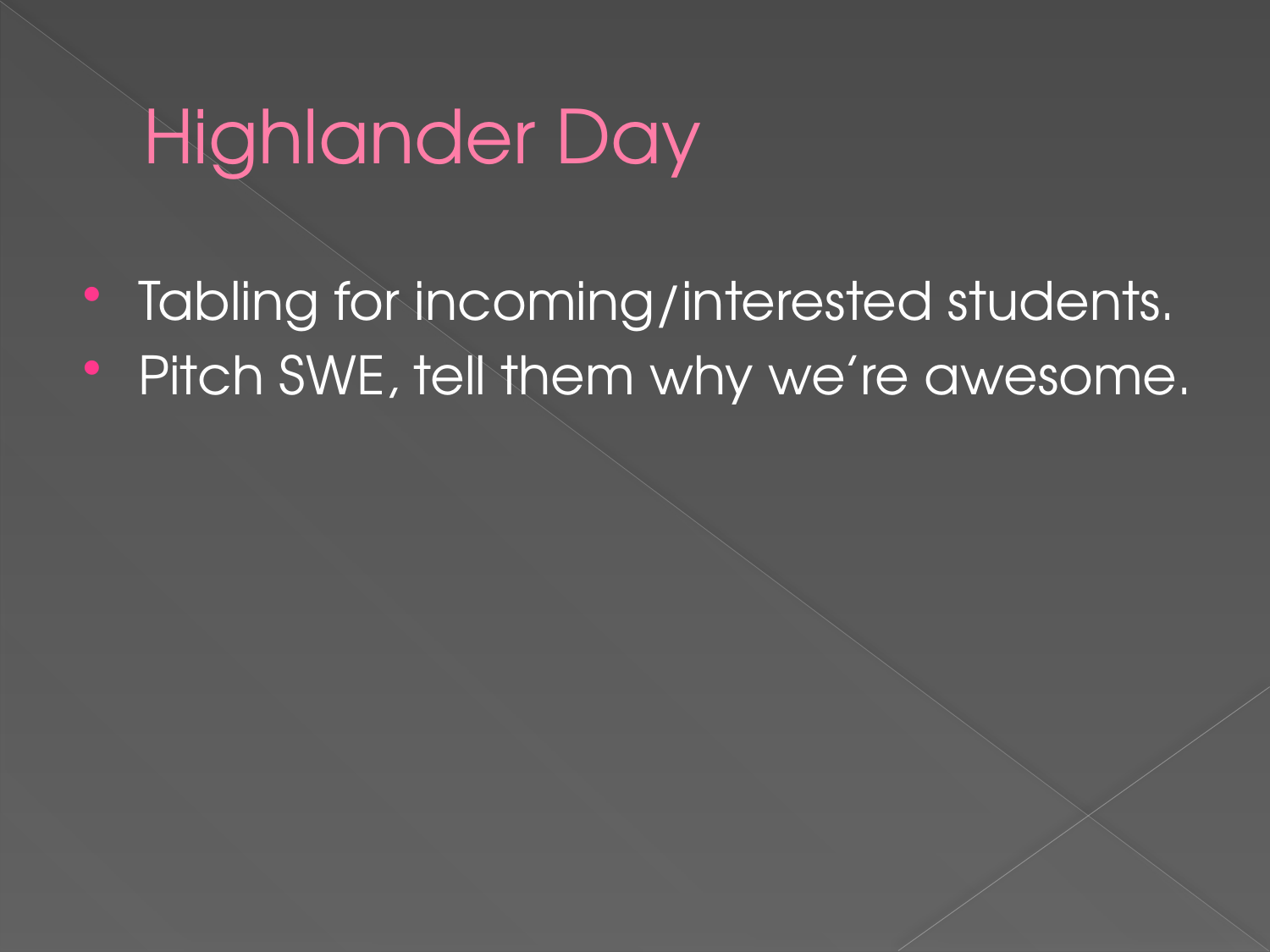

# Highlander Day
Tabling for incoming/interested students.
Pitch SWE, tell them why we’re awesome.